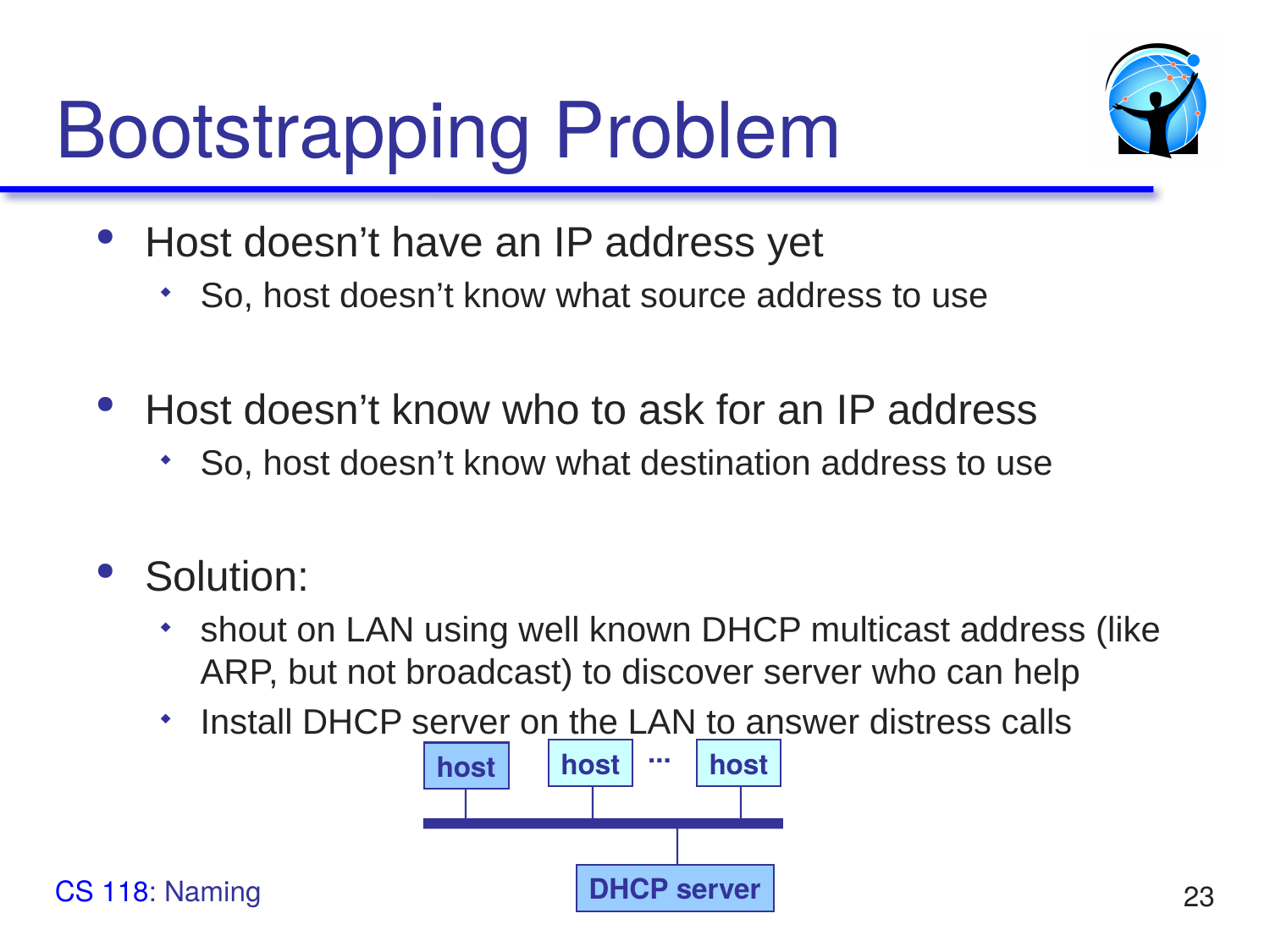

# Bootstrapping Problem
Host doesn’t have an IP address yet
So, host doesn’t know what source address to use

Host doesn’t know who to ask for an IP address
So, host doesn’t know what destination address to use

Solution:
shout on LAN using well known DHCP multicast address (like ARP, but not broadcast) to discover server who can help
Install DHCP server on the LAN to answer distress calls
...
host
host
host

DHCP server
CS 118: Naming
23